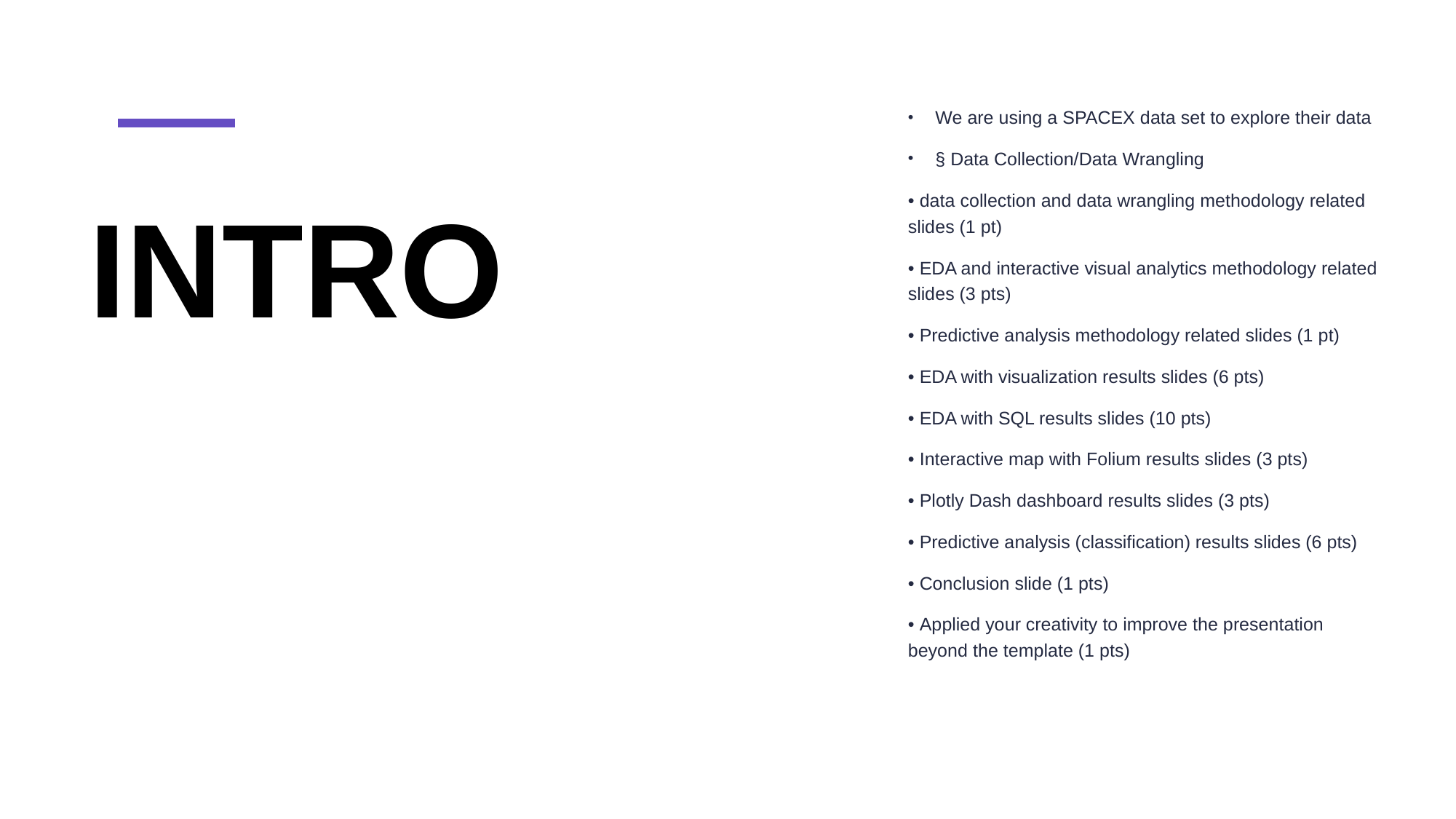

We are using a SPACEX data set to explore their data
§ Data Collection/Data Wrangling
• data collection and data wrangling methodology related slides (1 pt)
• EDA and interactive visual analytics methodology related slides (3 pts)
• Predictive analysis methodology related slides (1 pt)
• EDA with visualization results slides (6 pts)
• EDA with SQL results slides (10 pts)
• Interactive map with Folium results slides (3 pts)
• Plotly Dash dashboard results slides (3 pts)
• Predictive analysis (classification) results slides (6 pts)
• Conclusion slide (1 pts)
• Applied your creativity to improve the presentation beyond the template (1 pts)
# INTRO